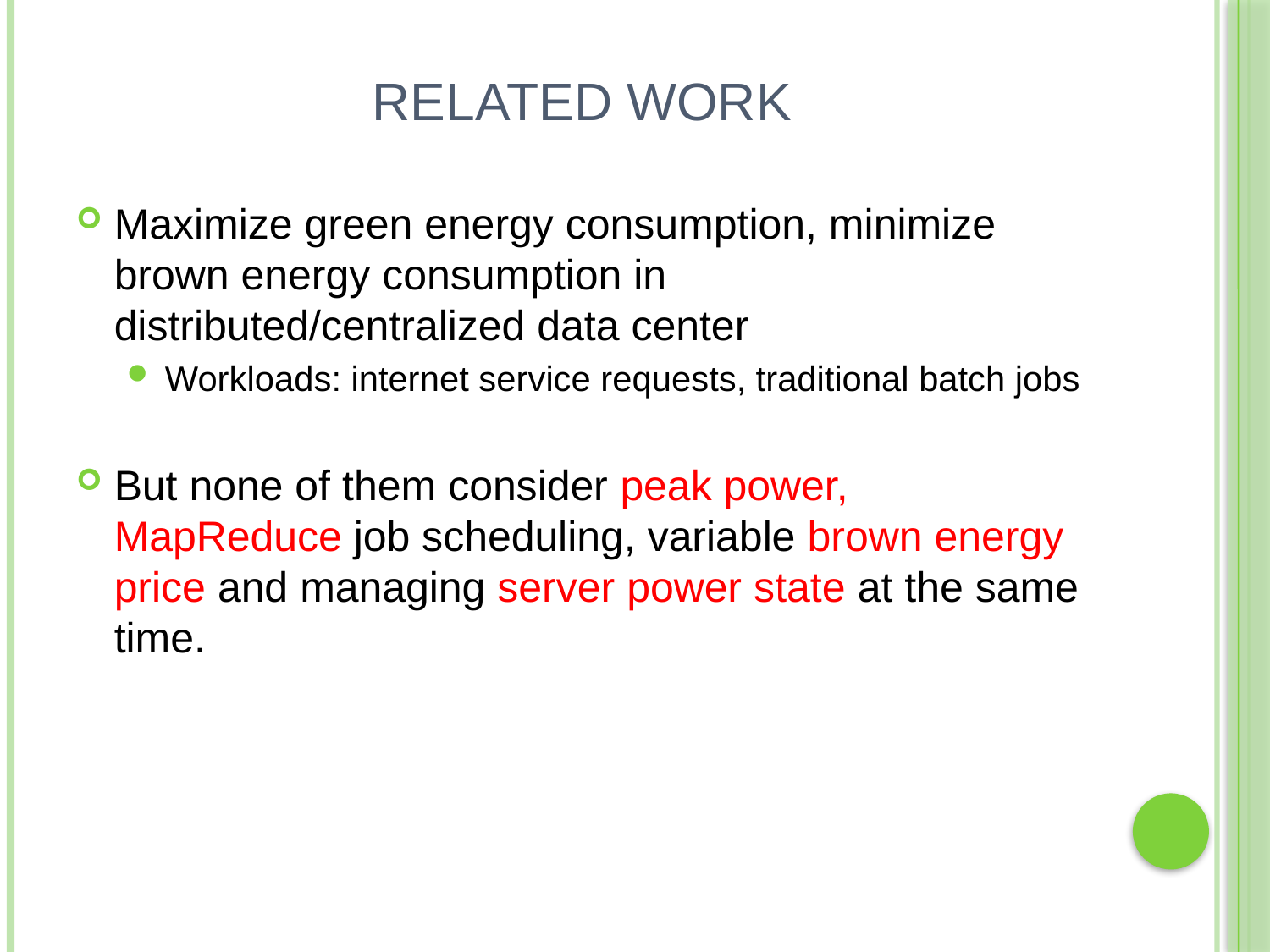

# Related Work
Maximize green energy consumption, minimize brown energy consumption in distributed/centralized data center
Workloads: internet service requests, traditional batch jobs

But none of them consider peak power, MapReduce job scheduling, variable brown energy price and managing server power state at the same time.